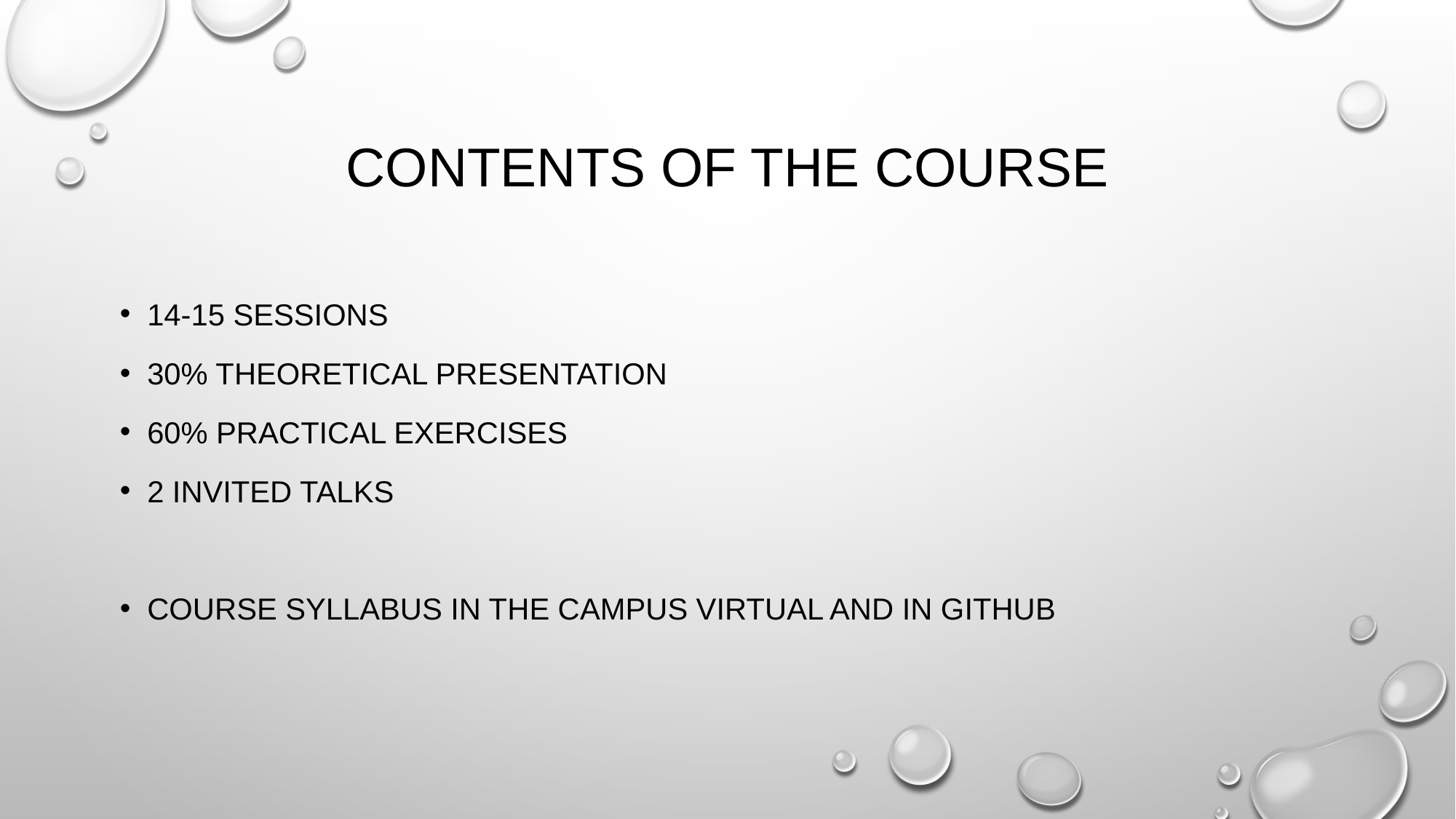

# Contents of the course
14-15 sessions
30% theoretical presentation
60% practical exercises
2 Invited talks

Course syllabus in the Campus Virtual and in GitHub